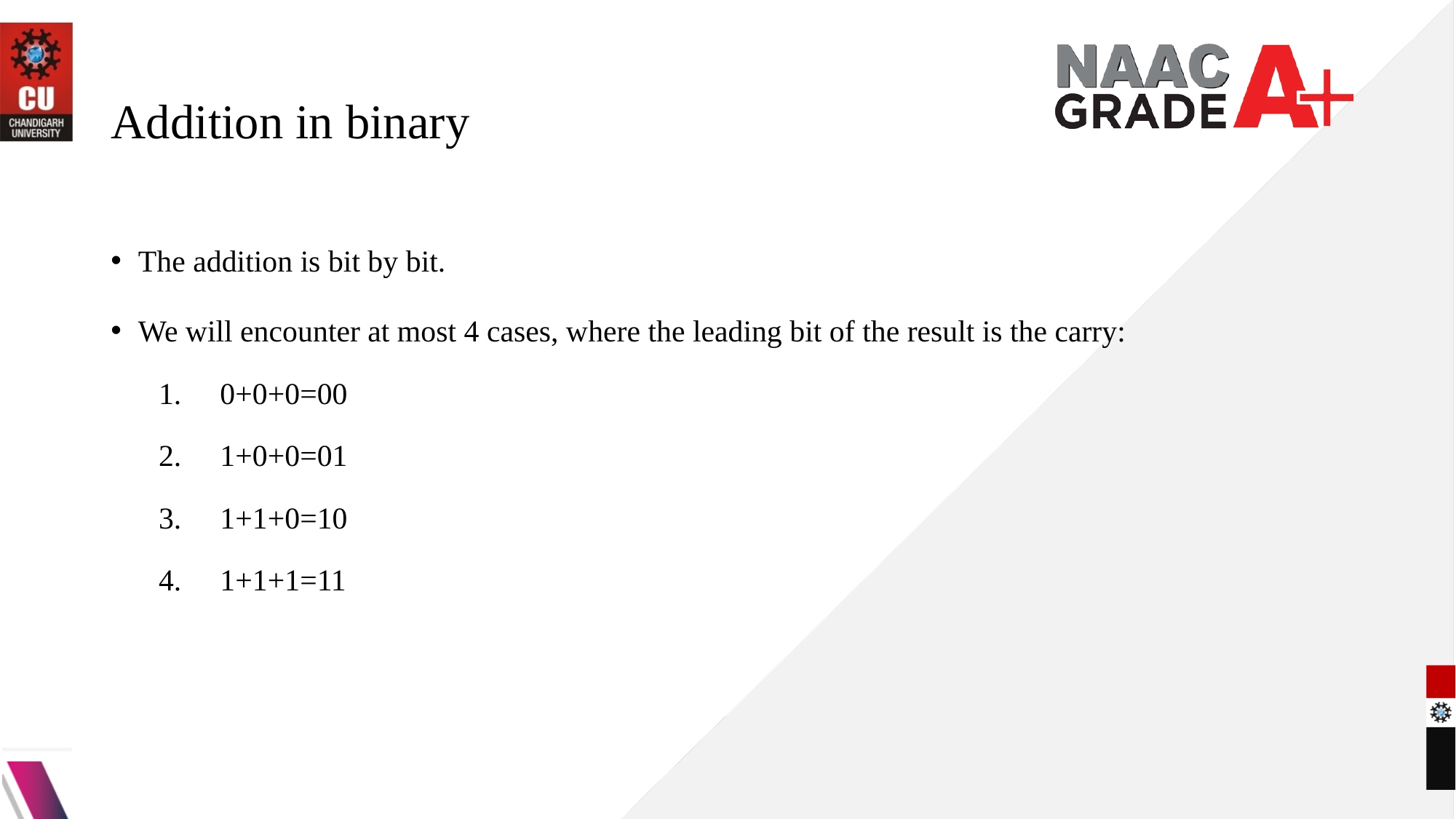

# Addition in binary
The addition is bit by bit.
We will encounter at most 4 cases, where the leading bit of the result is the carry:
0+0+0=00
1+0+0=01
1+1+0=10
1+1+1=11